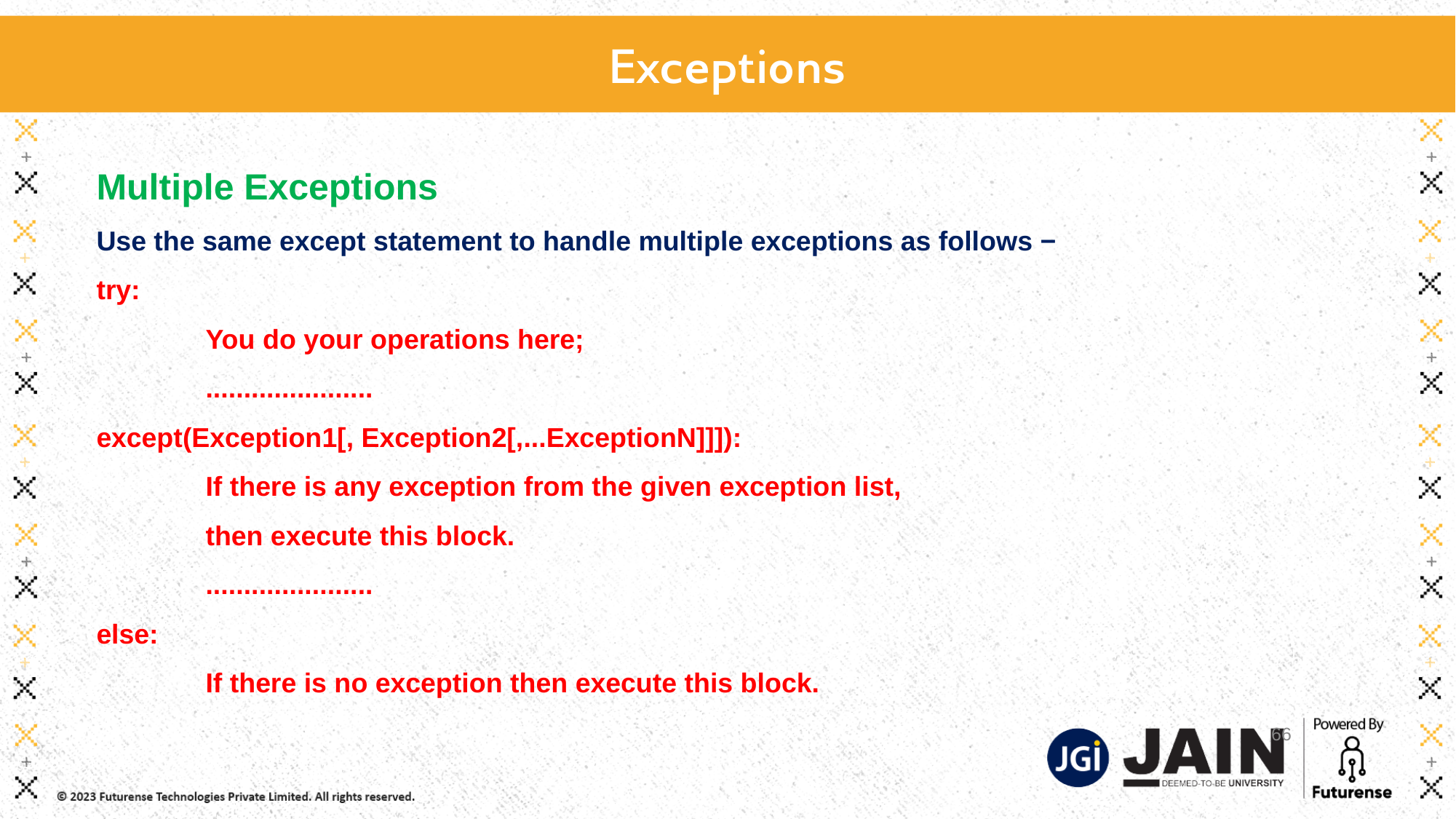

Exceptions
Multiple Exceptions
Use the same except statement to handle multiple exceptions as follows −
try:
	You do your operations here;
	......................
except(Exception1[, Exception2[,...ExceptionN]]]):
	If there is any exception from the given exception list,
	then execute this block.
	......................
else:
	If there is no exception then execute this block.

66